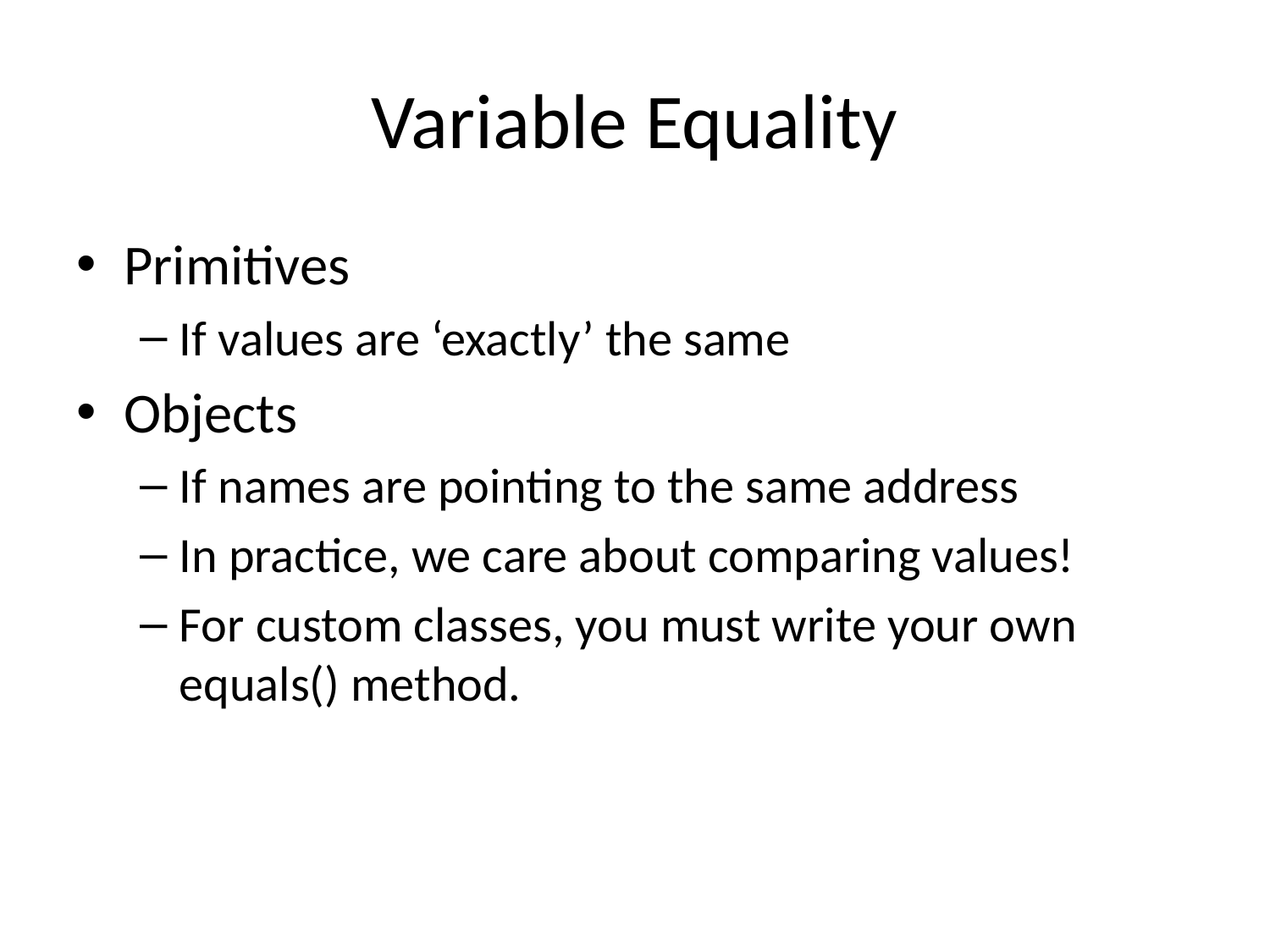

# Variable Equality
Primitives
If values are ‘exactly’ the same
Objects
If names are pointing to the same address
In practice, we care about comparing values!
For custom classes, you must write your own equals() method.